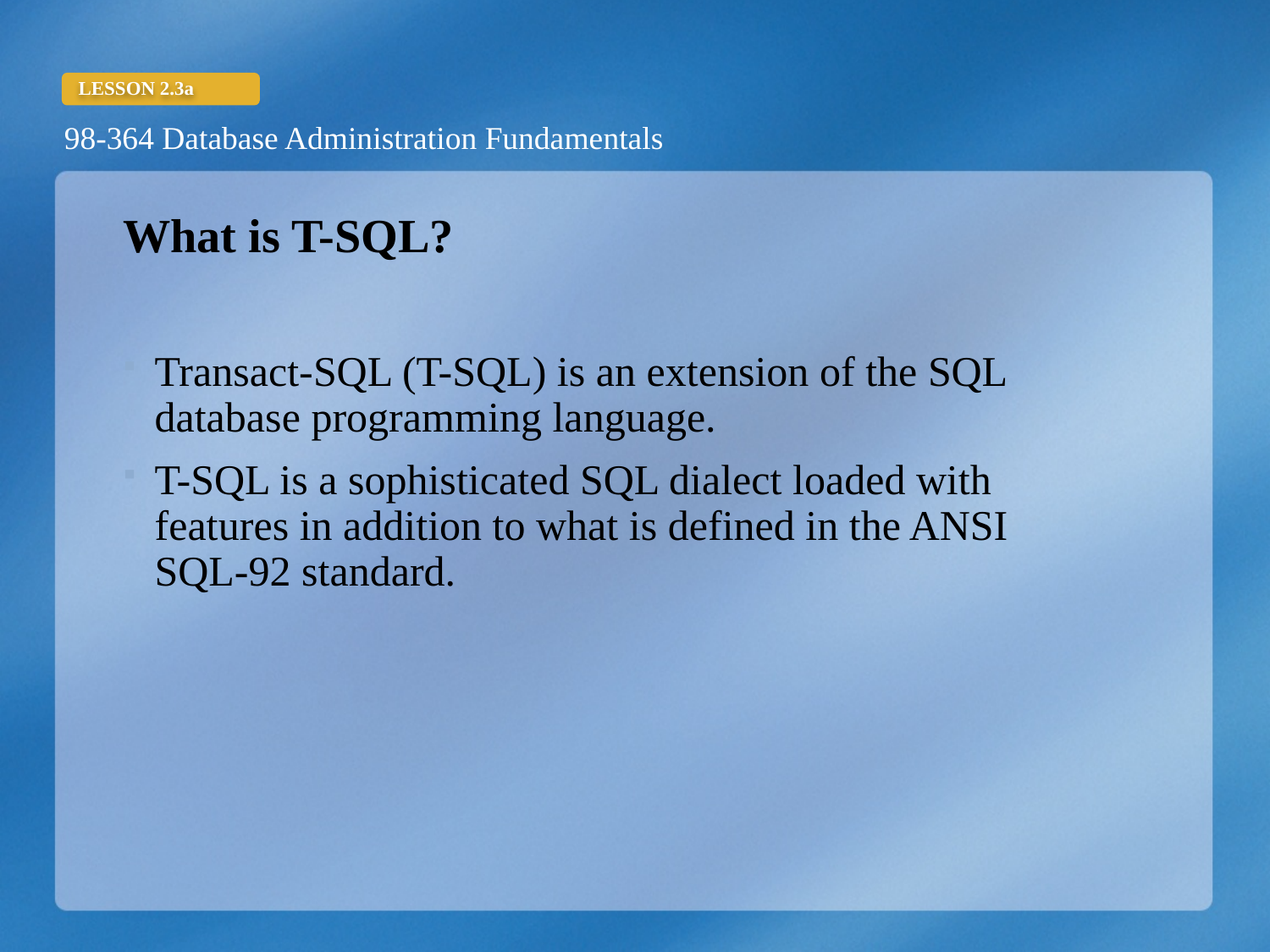

What is T-SQL?

Transact-SQL (T-SQL) is an extension of the SQL database programming language.
T-SQL is a sophisticated SQL dialect loaded with features in addition to what is defined in the ANSI SQL-92 standard.